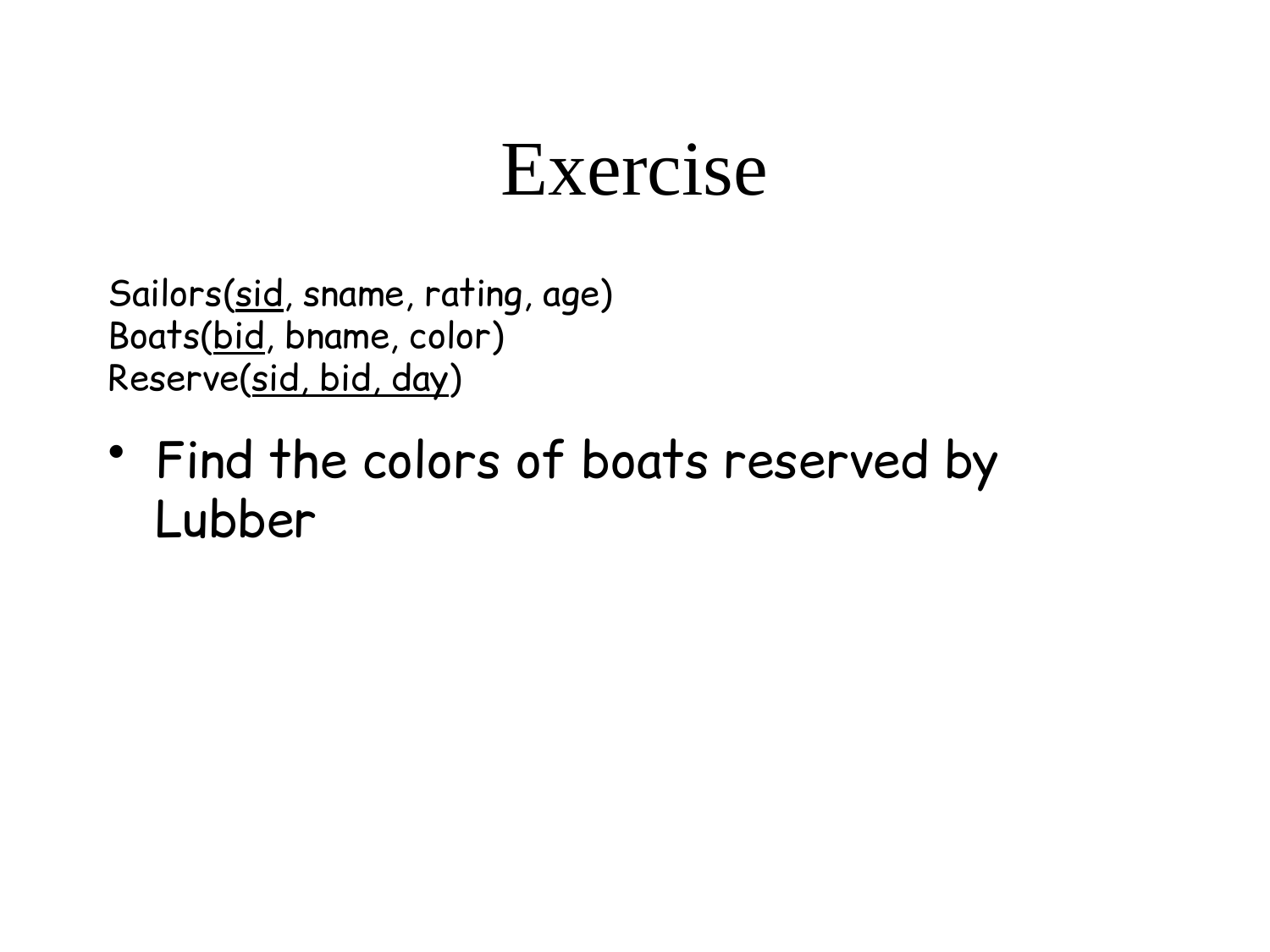

# Exercise
Sailors(sid, sname, rating, age)
Boats(bid, bname, color)
Reserve(sid, bid, day)

Find the colors of boats reserved by Lubber